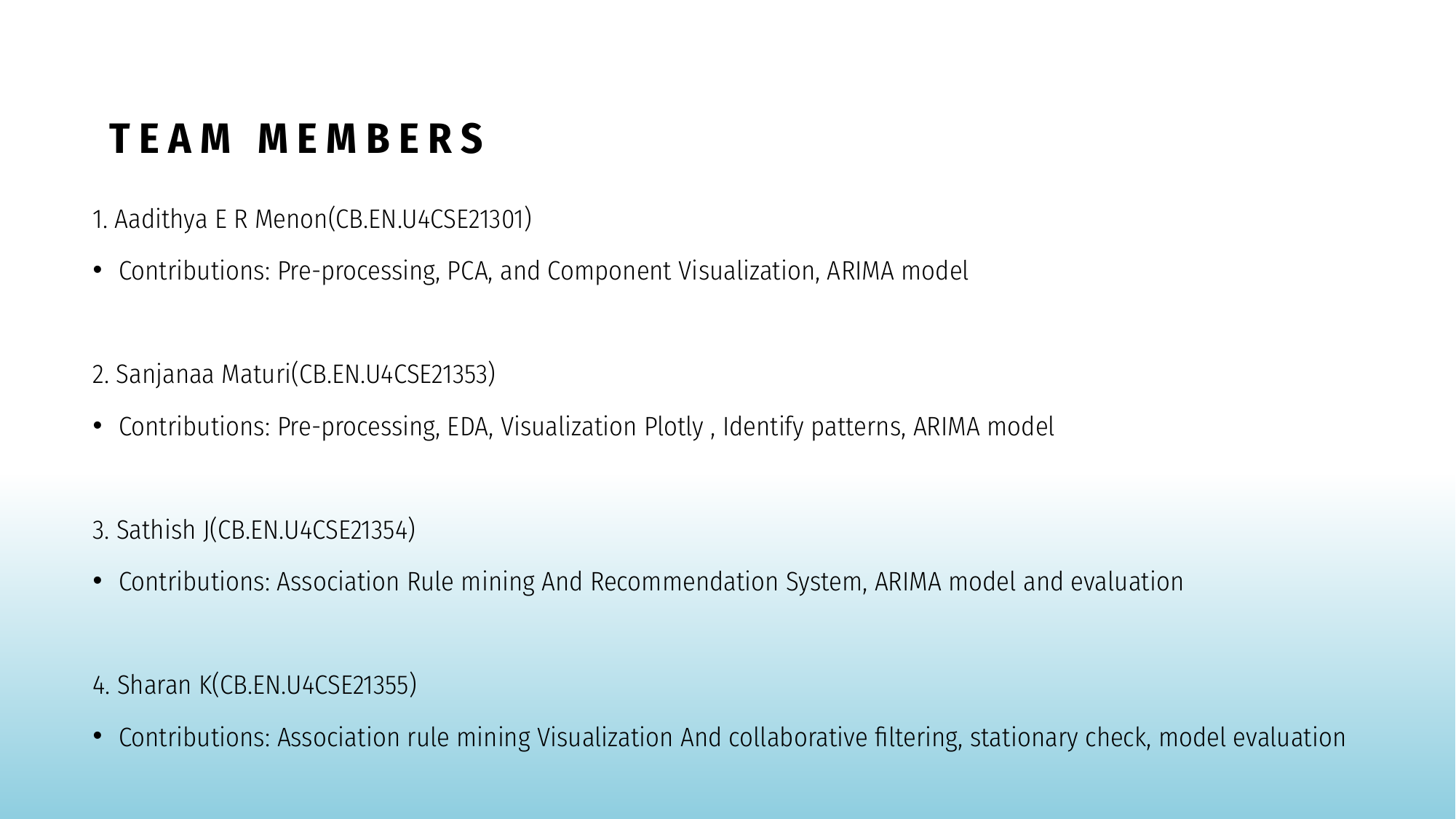

# Team Members
1. Aadithya E R Menon(CB.EN.U4CSE21301)
Contributions: Pre-processing, PCA, and Component Visualization, ARIMA model

2. Sanjanaa Maturi(CB.EN.U4CSE21353)
Contributions: Pre-processing, EDA, Visualization Plotly , Identify patterns, ARIMA model

3. Sathish J(CB.EN.U4CSE21354)
Contributions: Association Rule mining And Recommendation System, ARIMA model and evaluation

4. Sharan K(CB.EN.U4CSE21355)
Contributions: Association rule mining Visualization And collaborative filtering, stationary check, model evaluation